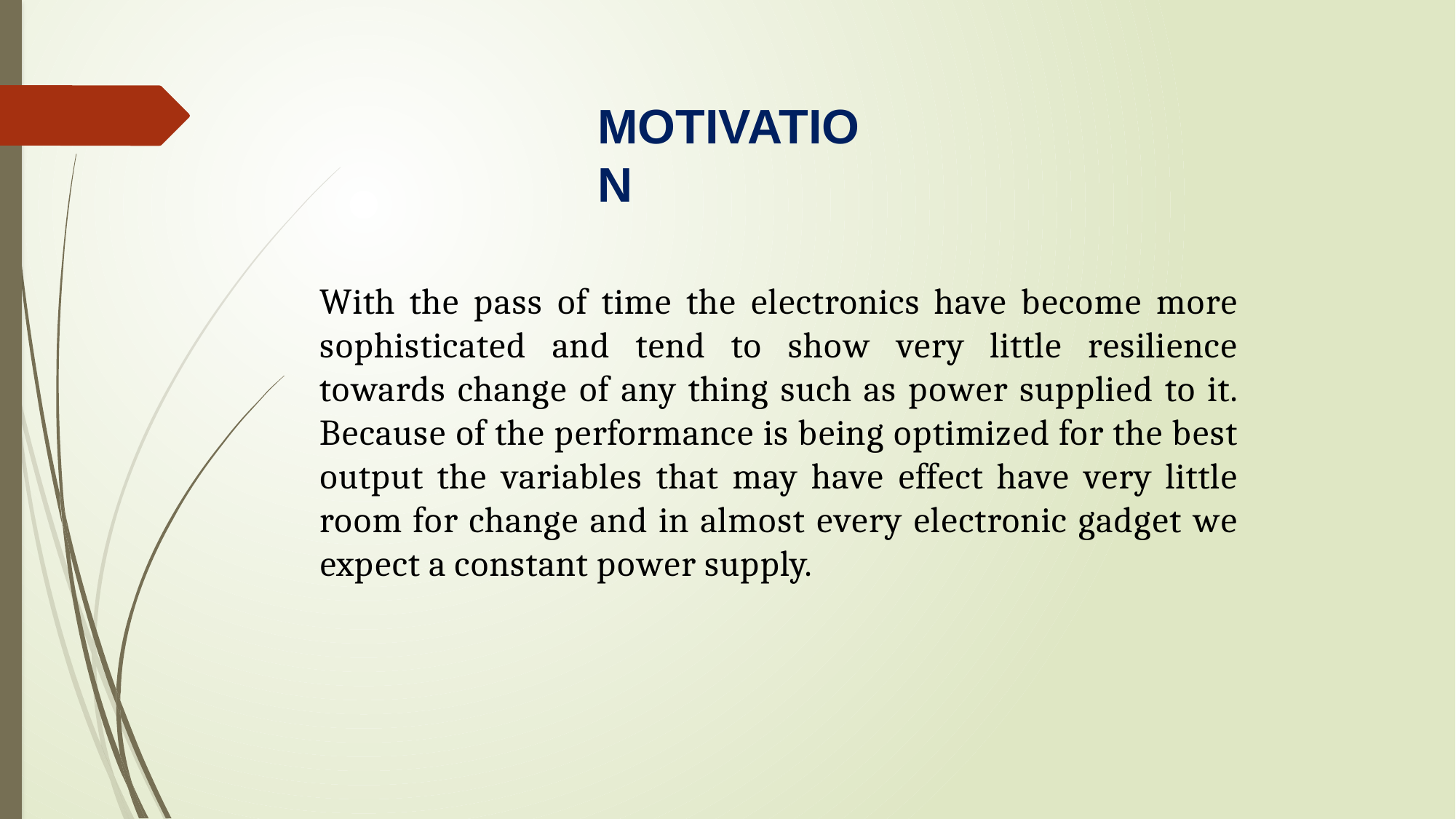

MOTIVATION
With the pass of time the electronics have become more sophisticated and tend to show very little resilience towards change of any thing such as power supplied to it. Because of the performance is being optimized for the best output the variables that may have effect have very little room for change and in almost every electronic gadget we expect a constant power supply.